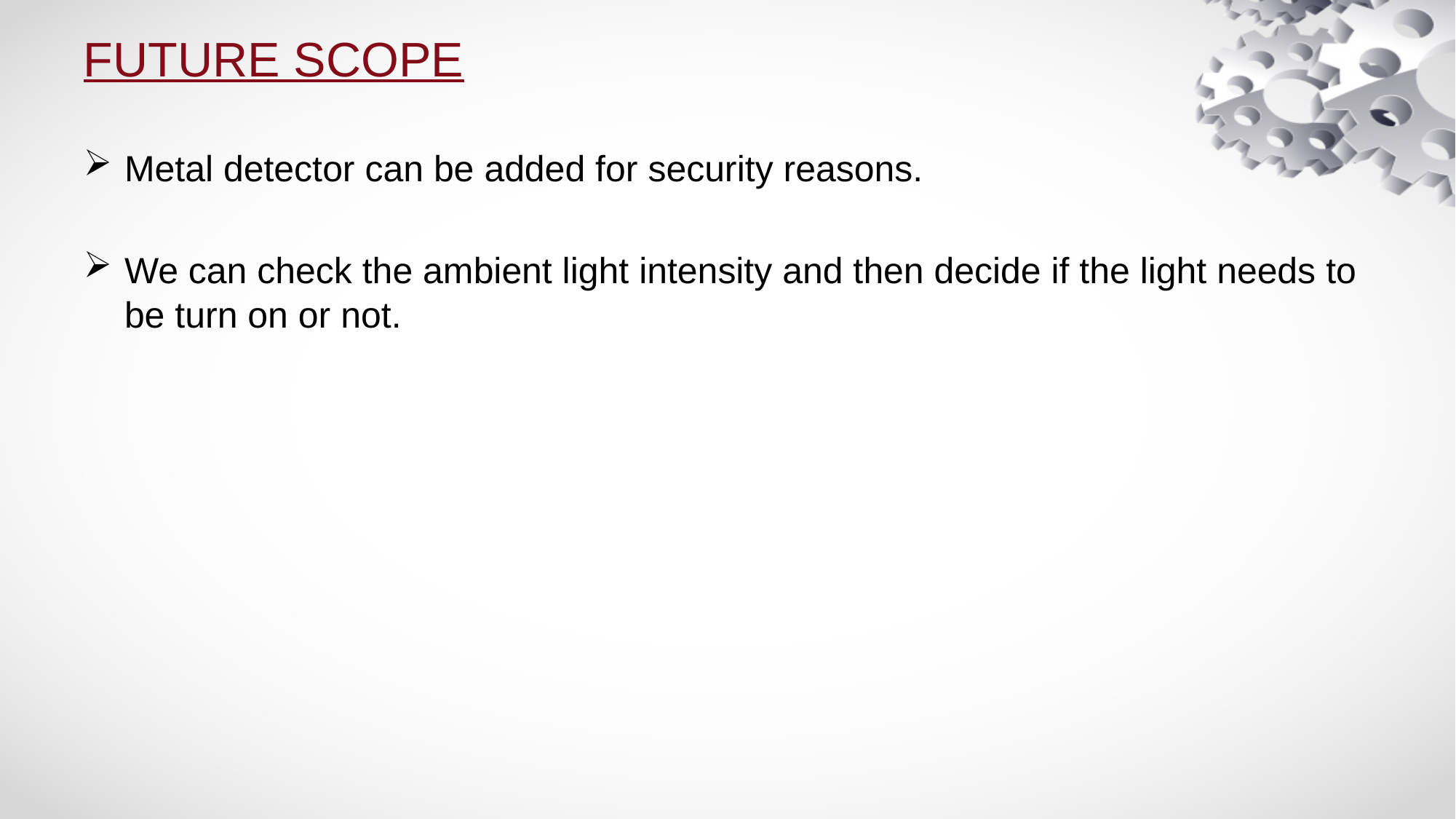

# FUTURE SCOPE
Metal detector can be added for security reasons.

We can check the ambient light intensity and then decide if the light needs to be turn on or not.